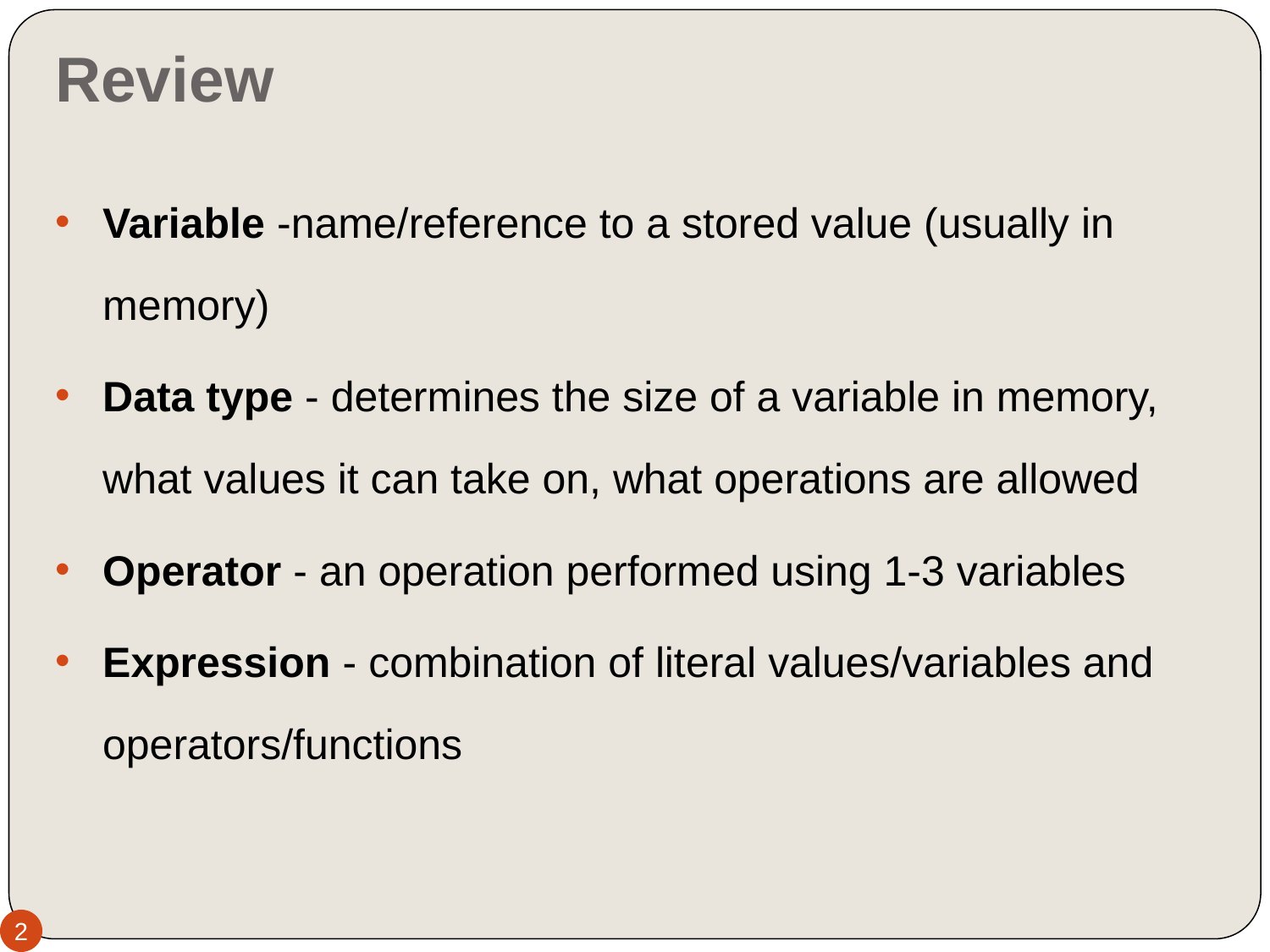

# Review
Variable -name/reference to a stored value (usually in memory)
Data type - determines the size of a variable in memory, what values it can take on, what operations are allowed
Operator - an operation performed using 1-3 variables
Expression - combination of literal values/variables and operators/functions

2